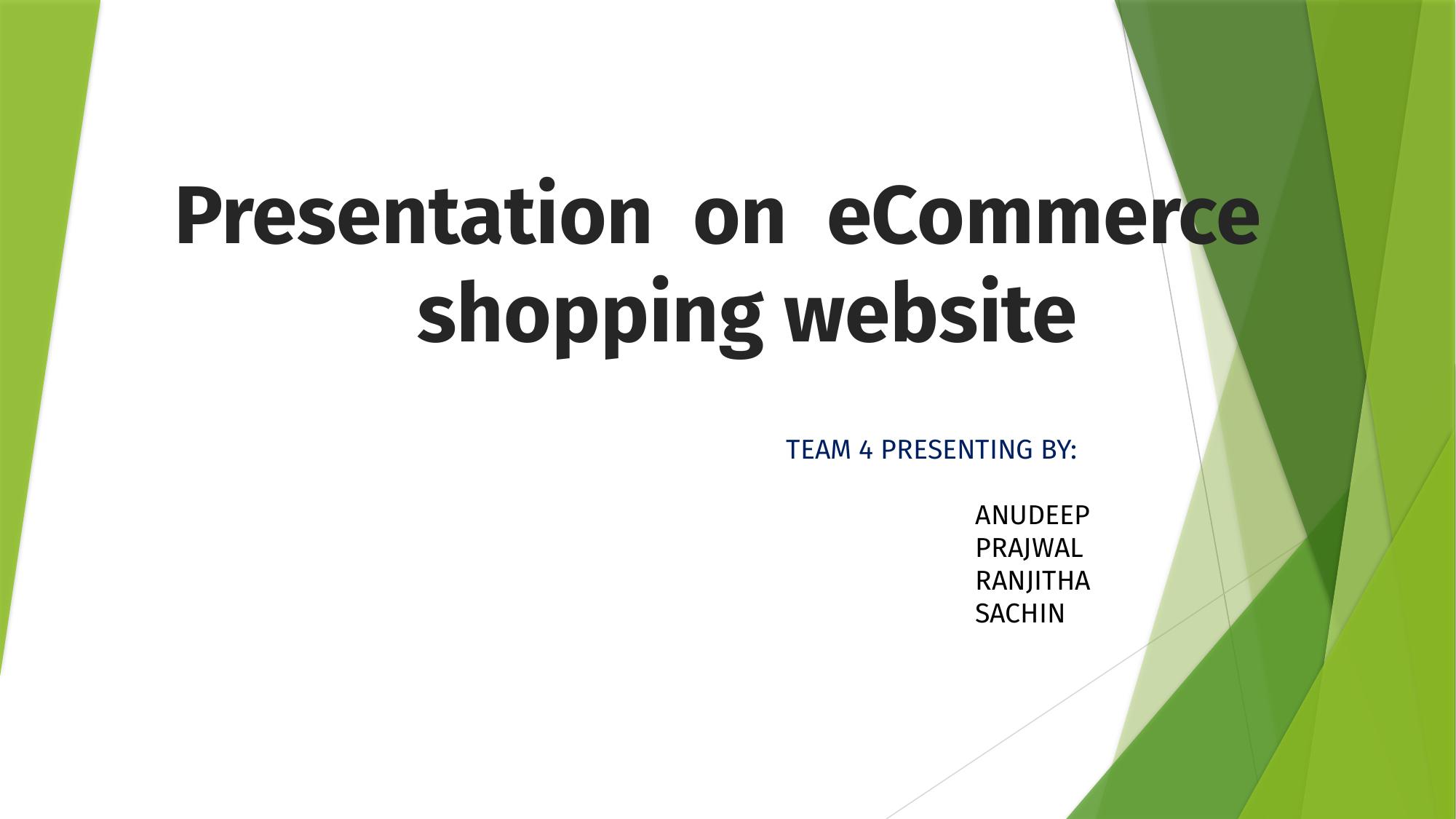

Presentation  on  eCommerce    shopping website
TEAM 4 PRESENTING BY:

                          ANUDEEP
                          PRAJWAL
                          RANJITHA
                          SACHIN